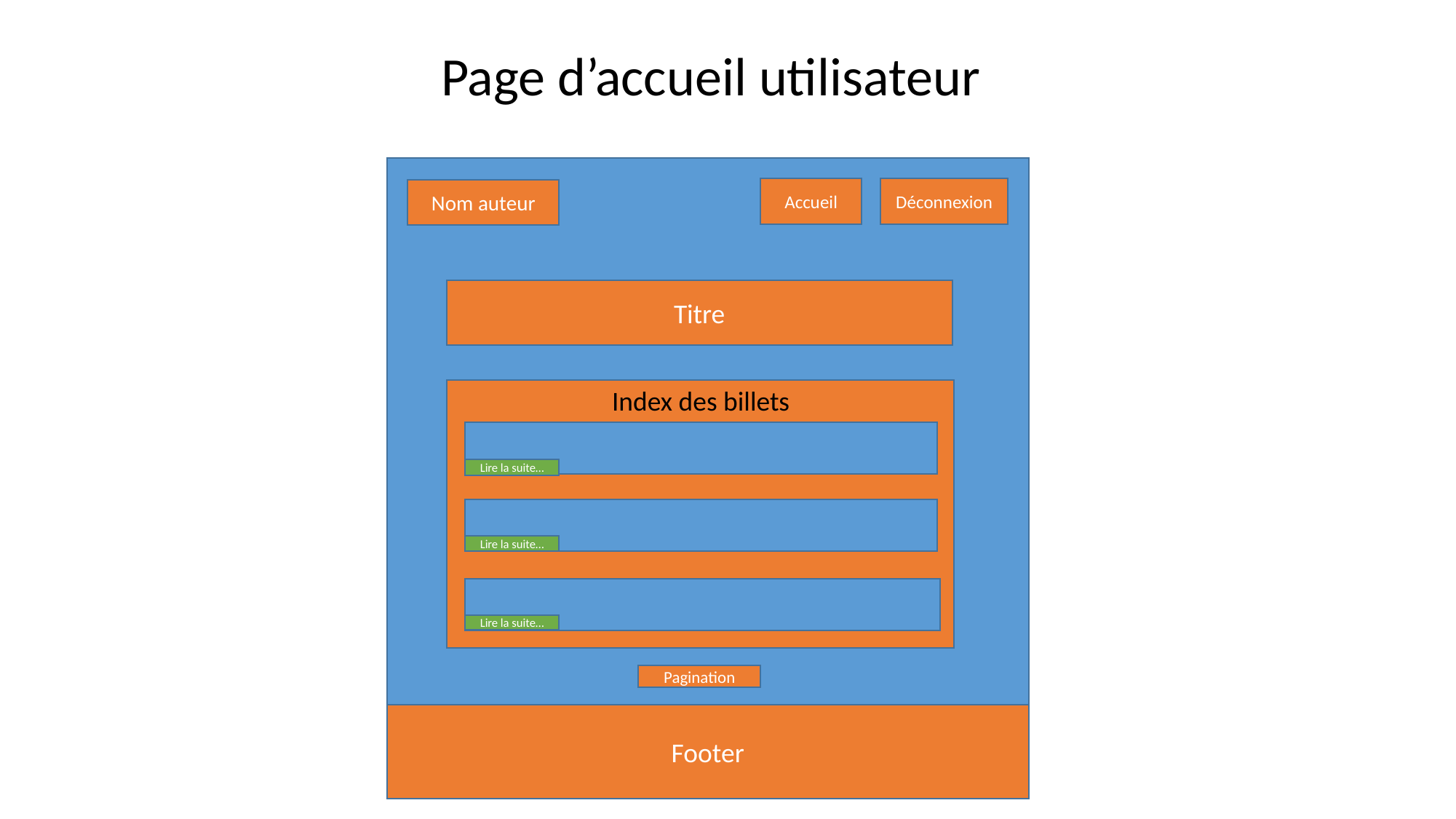

# Page d’accueil utilisateur

Déconnexion
Accueil
Nom auteur
Titre
Index des billets

Lire la suite…

Lire la suite…

Lire la suite…
Pagination
Footer